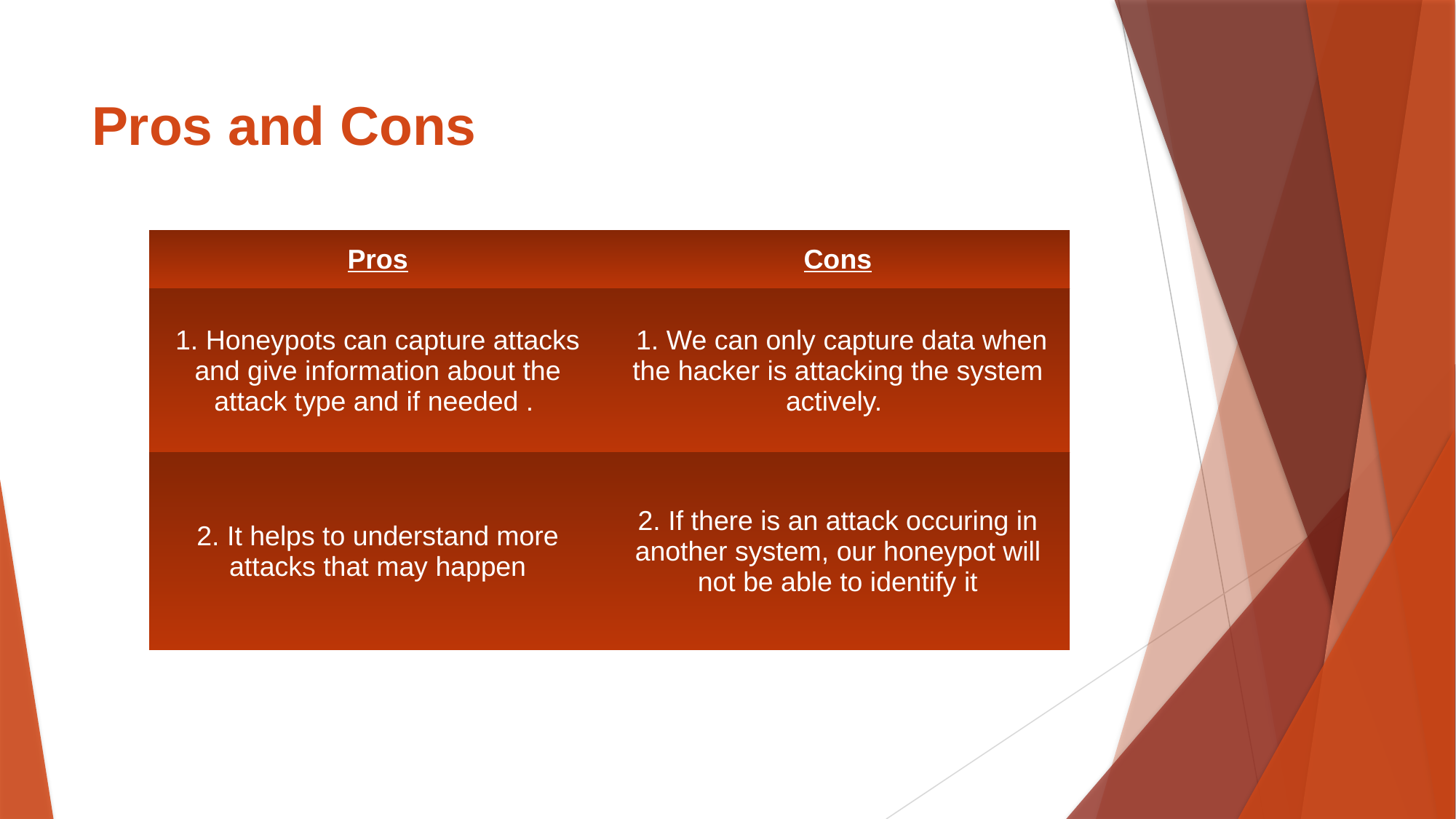

# Pros and Cons
| Pros | Cons |
| --- | --- |
| 1. Honeypots can capture attacks and give information about the attack type and if needed . | 1. We can only capture data when the hacker is attacking the system actively. |
| 2. It helps to understand more attacks that may happen | 2. If there is an attack occuring in another system, our honeypot will not be able to identify it |